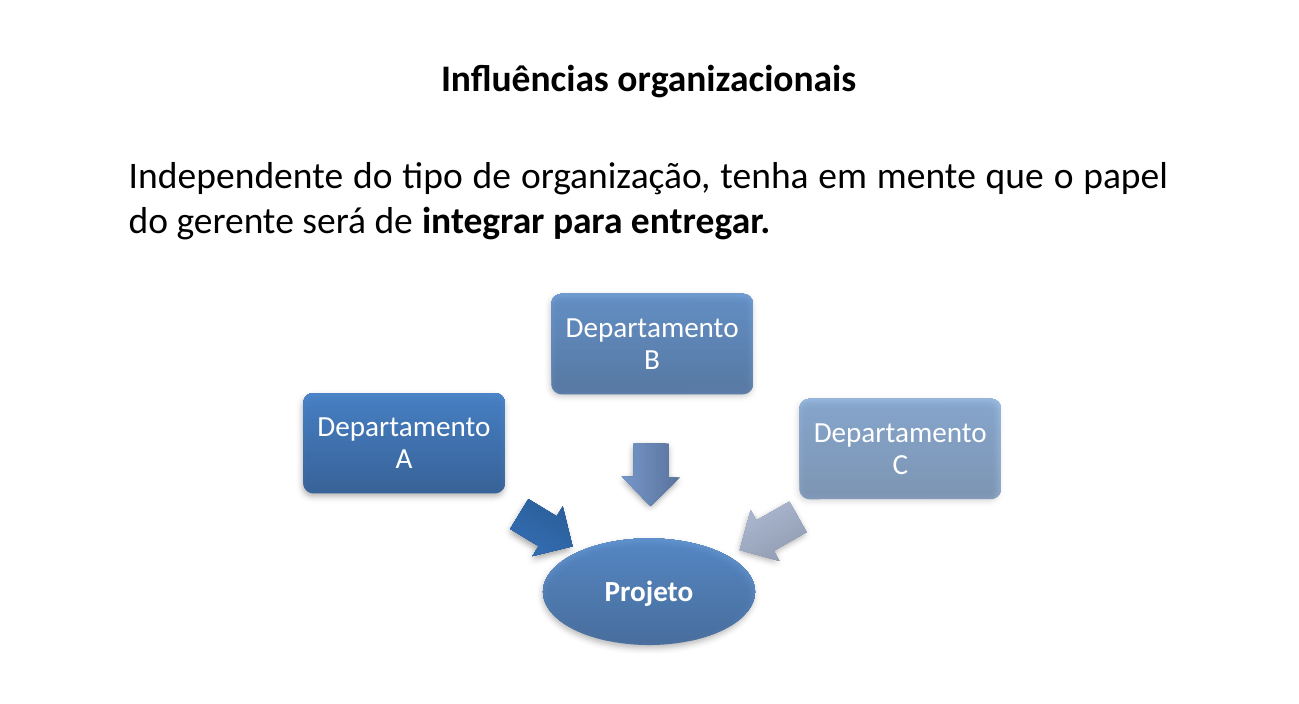

Influências organizacionais
Independente do tipo de organização, tenha em mente que o papel do gerente será de integrar para entregar.

Departamento B

Departamento A

Departamento C

Projeto